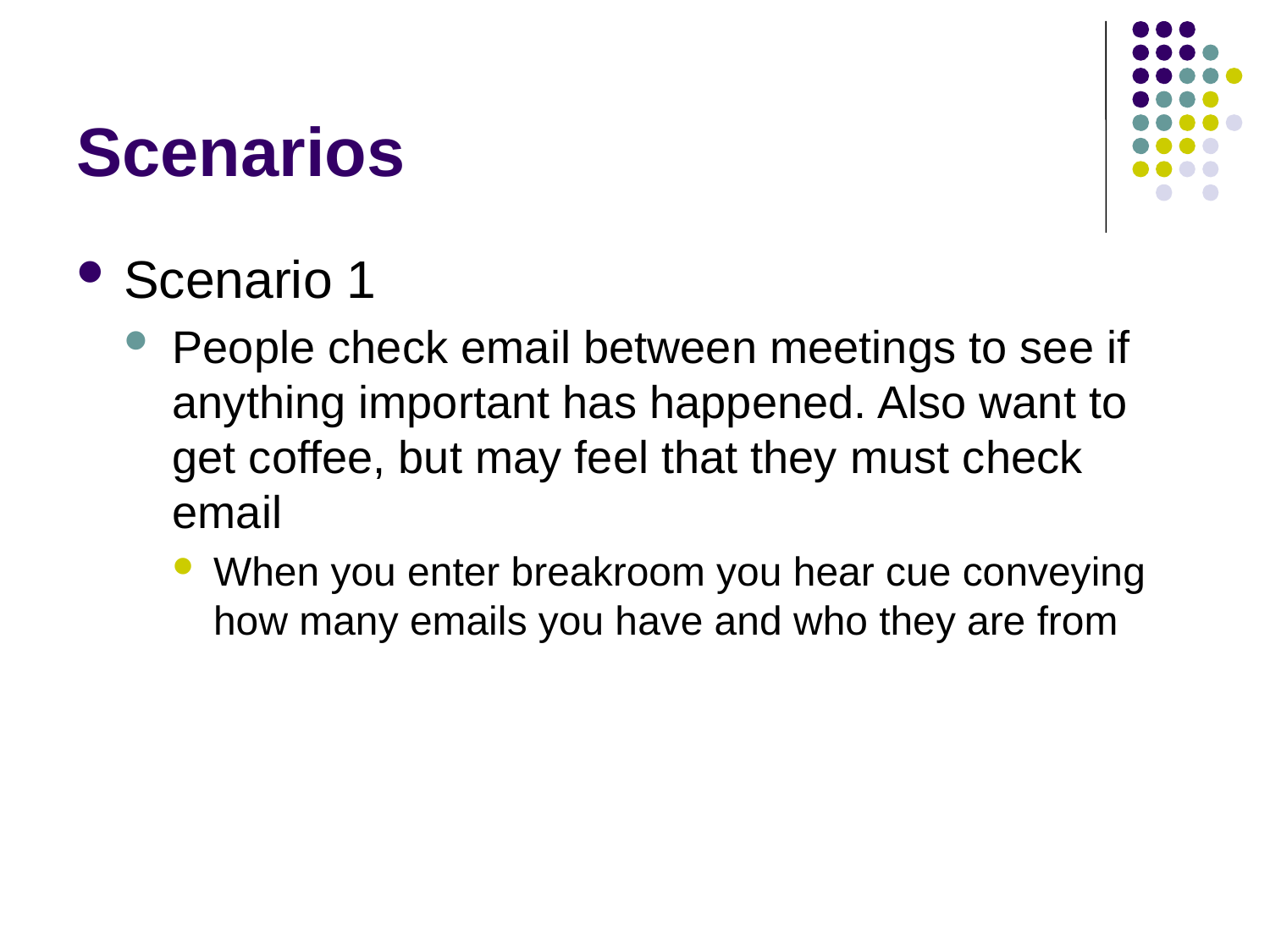

# Scenarios
Scenario 1
People check email between meetings to see if anything important has happened. Also want to get coffee, but may feel that they must check email
When you enter breakroom you hear cue conveying how many emails you have and who they are from